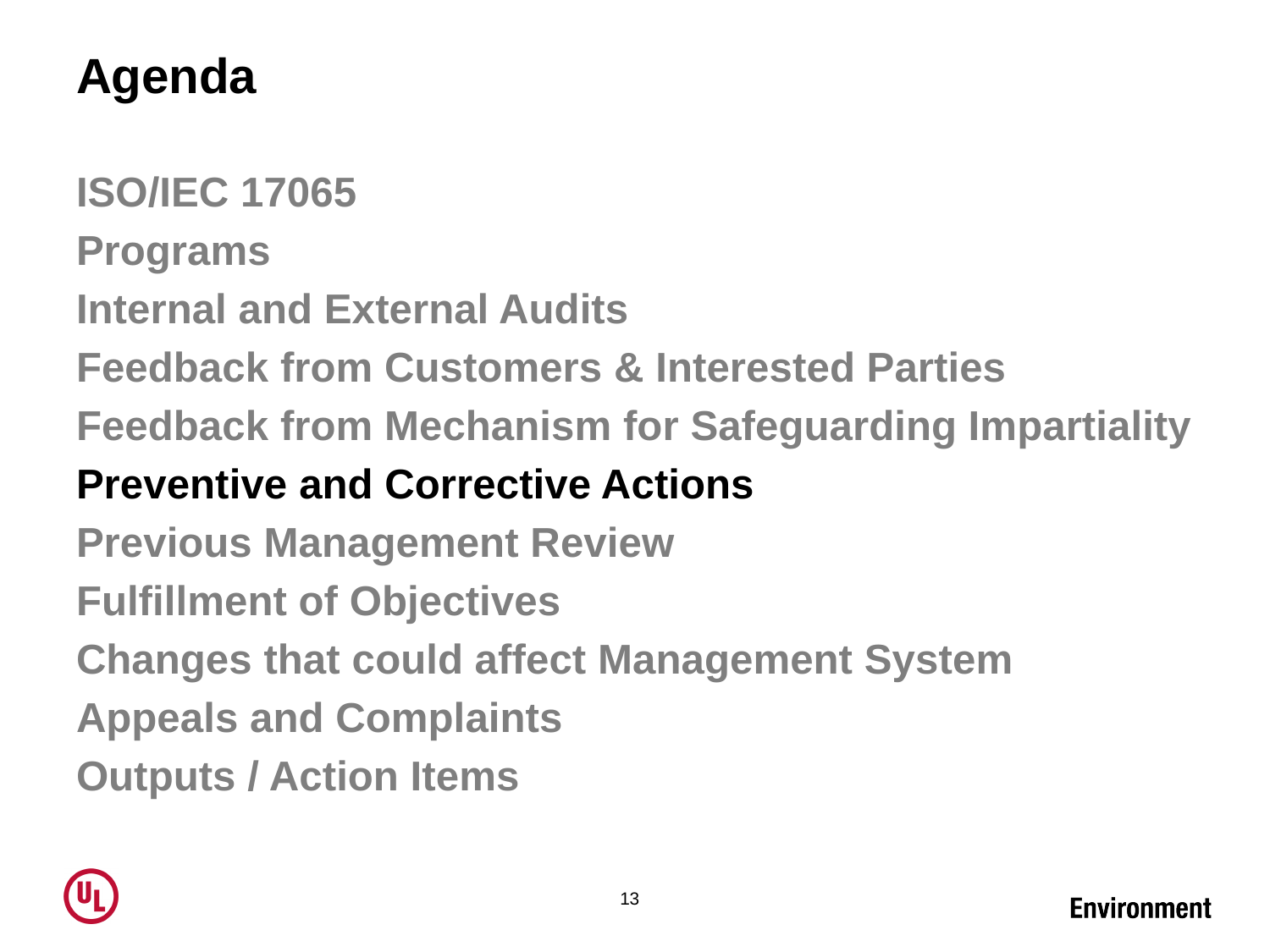

# Agenda
ISO/IEC 17065
Programs
Internal and External Audits
Feedback from Customers & Interested Parties
Feedback from Mechanism for Safeguarding Impartiality
Preventive and Corrective Actions
Previous Management Review
Fulfillment of Objectives
Changes that could affect Management System
Appeals and Complaints
Outputs / Action Items
13